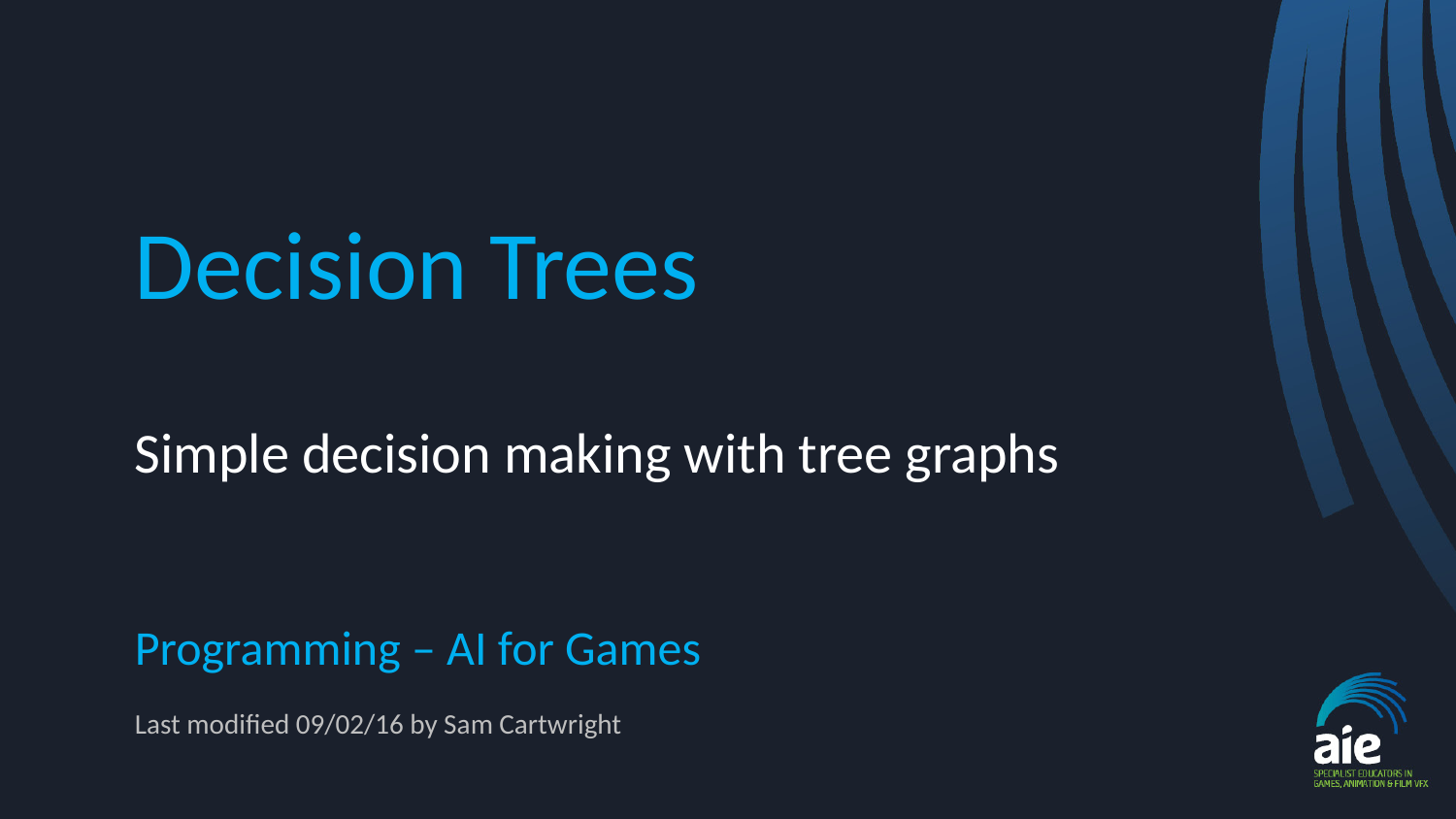

# Decision Trees
Simple decision making with tree graphs
Programming – AI for Games
Last modified 09/02/16 by Sam Cartwright